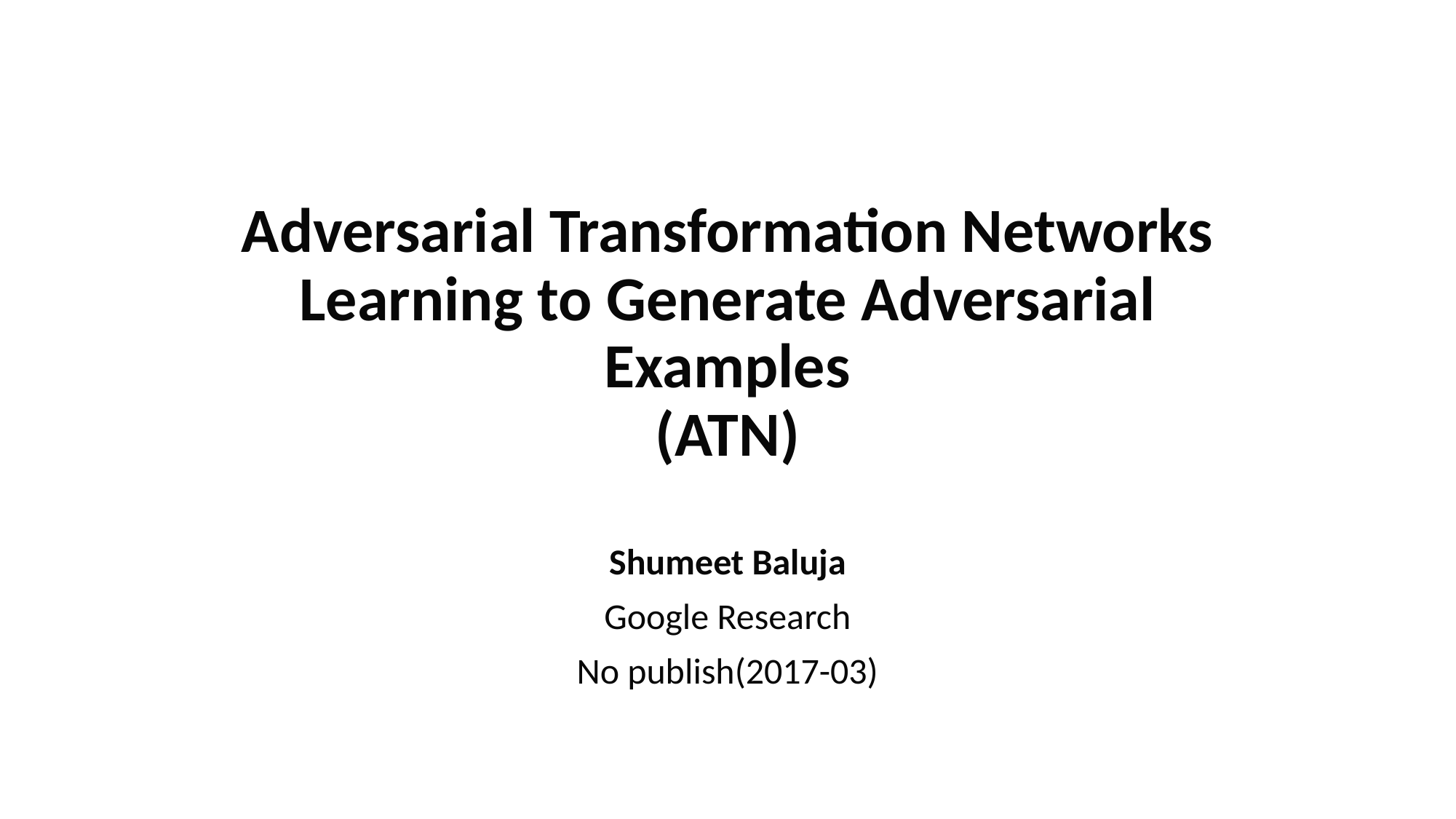

# Adversarial Transformation Networks Learning to Generate Adversarial Examples (ATN)
Shumeet Baluja
Google Research
No publish(2017-03)